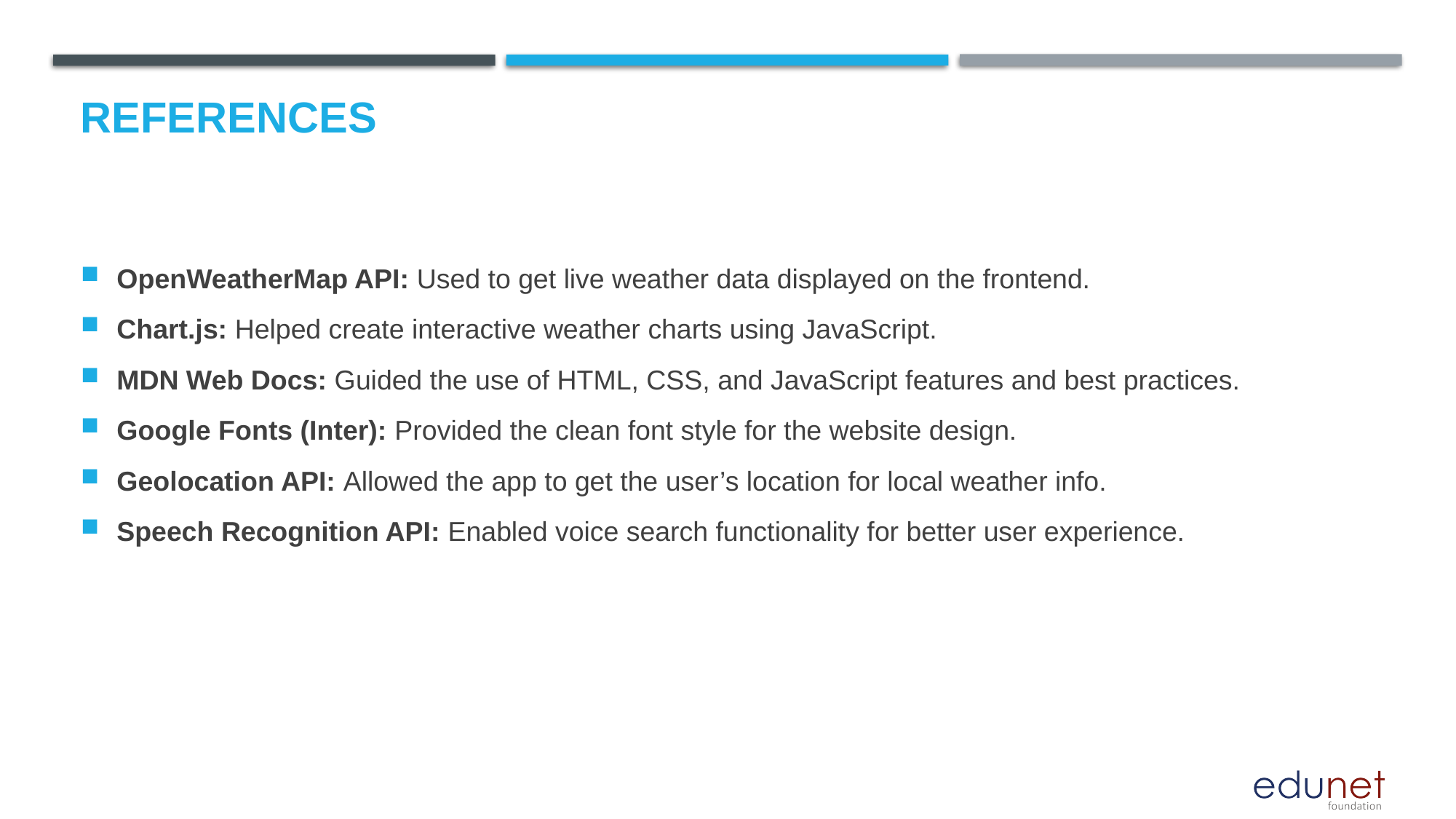

# References
OpenWeatherMap API: Used to get live weather data displayed on the frontend.
Chart.js: Helped create interactive weather charts using JavaScript.
MDN Web Docs: Guided the use of HTML, CSS, and JavaScript features and best practices.
Google Fonts (Inter): Provided the clean font style for the website design.
Geolocation API: Allowed the app to get the user’s location for local weather info.
Speech Recognition API: Enabled voice search functionality for better user experience.